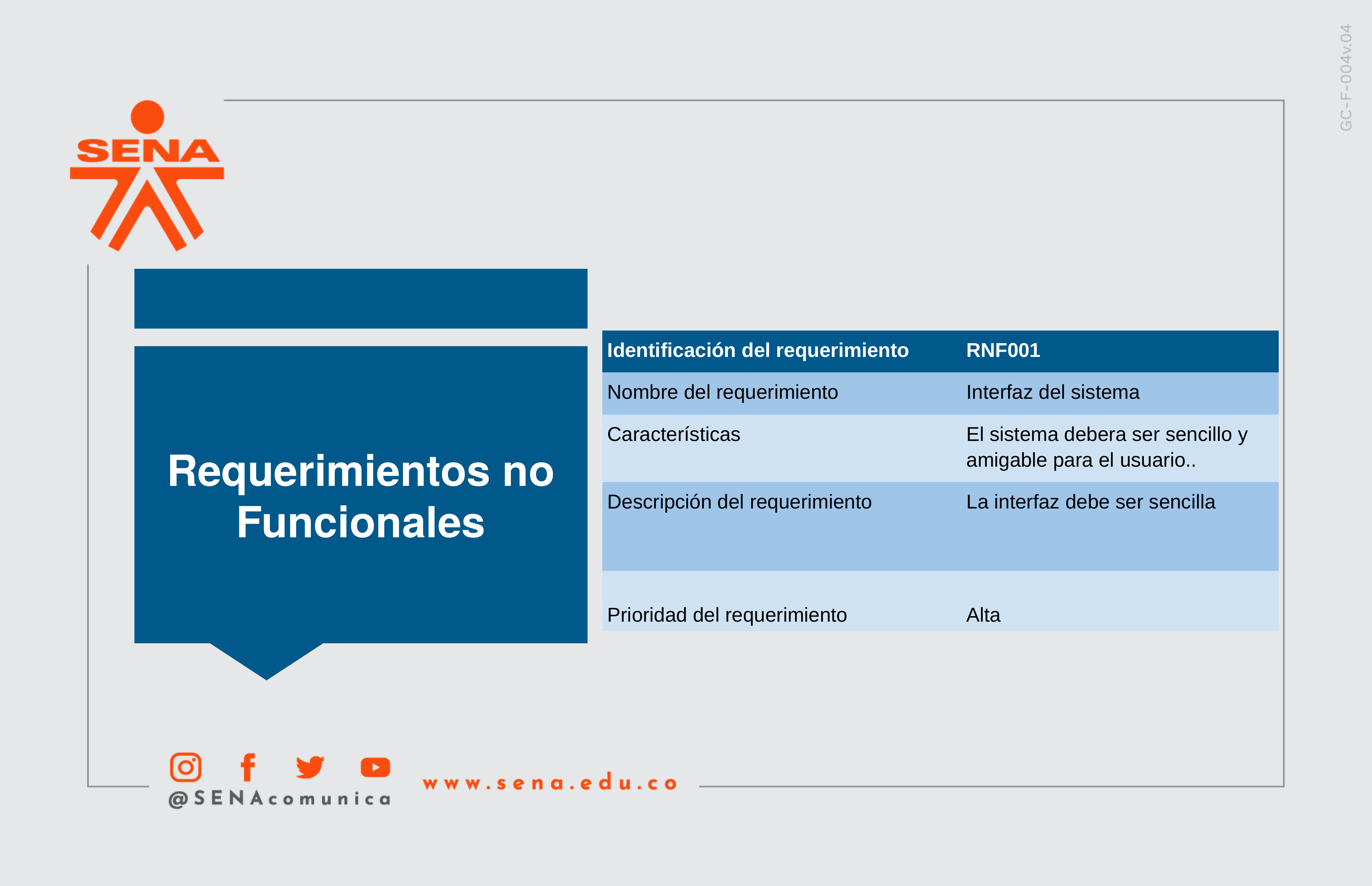

Requerimientos no Funcionales
| Identificación del requerimiento | RNF001 |
| --- | --- |
| Nombre del requerimiento | Interfaz del sistema |
| Características | El sistema debera ser sencillo y amigable para el usuario.. |
| Descripción del requerimiento | La interfaz debe ser sencilla |
|  |  |
| Prioridad del requerimiento | Alta |